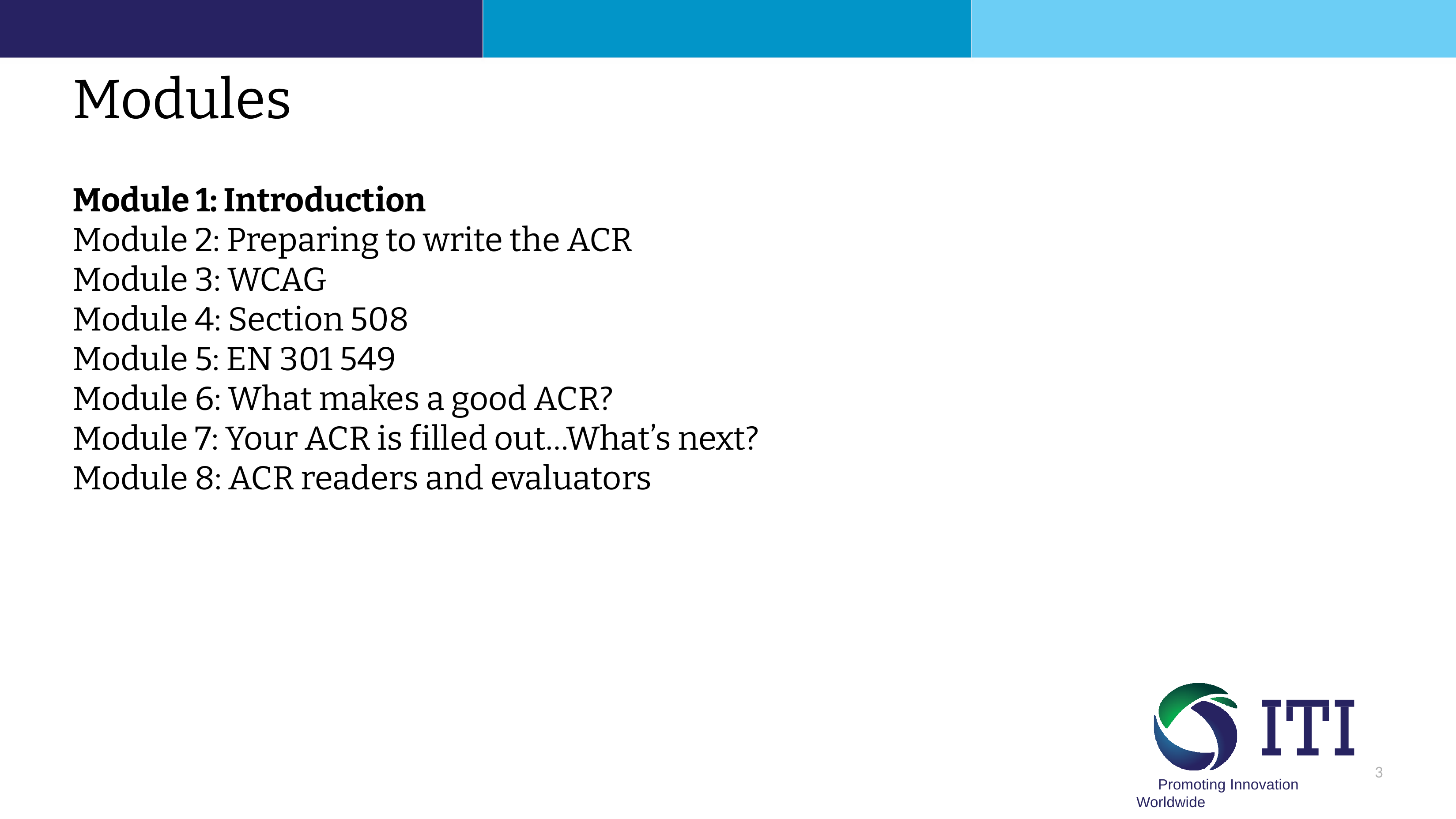

# Modules
Module 1: Introduction
Module 2: Preparing to write the ACR
Module 3: WCAG
Module 4: Section 508
Module 5: EN 301 549
Module 6: What makes a good ACR?
Module 7: Your ACR is filled out…What’s next?
Module 8: ACR readers and evaluators
3
ITI Promoting Innovation Worldwide